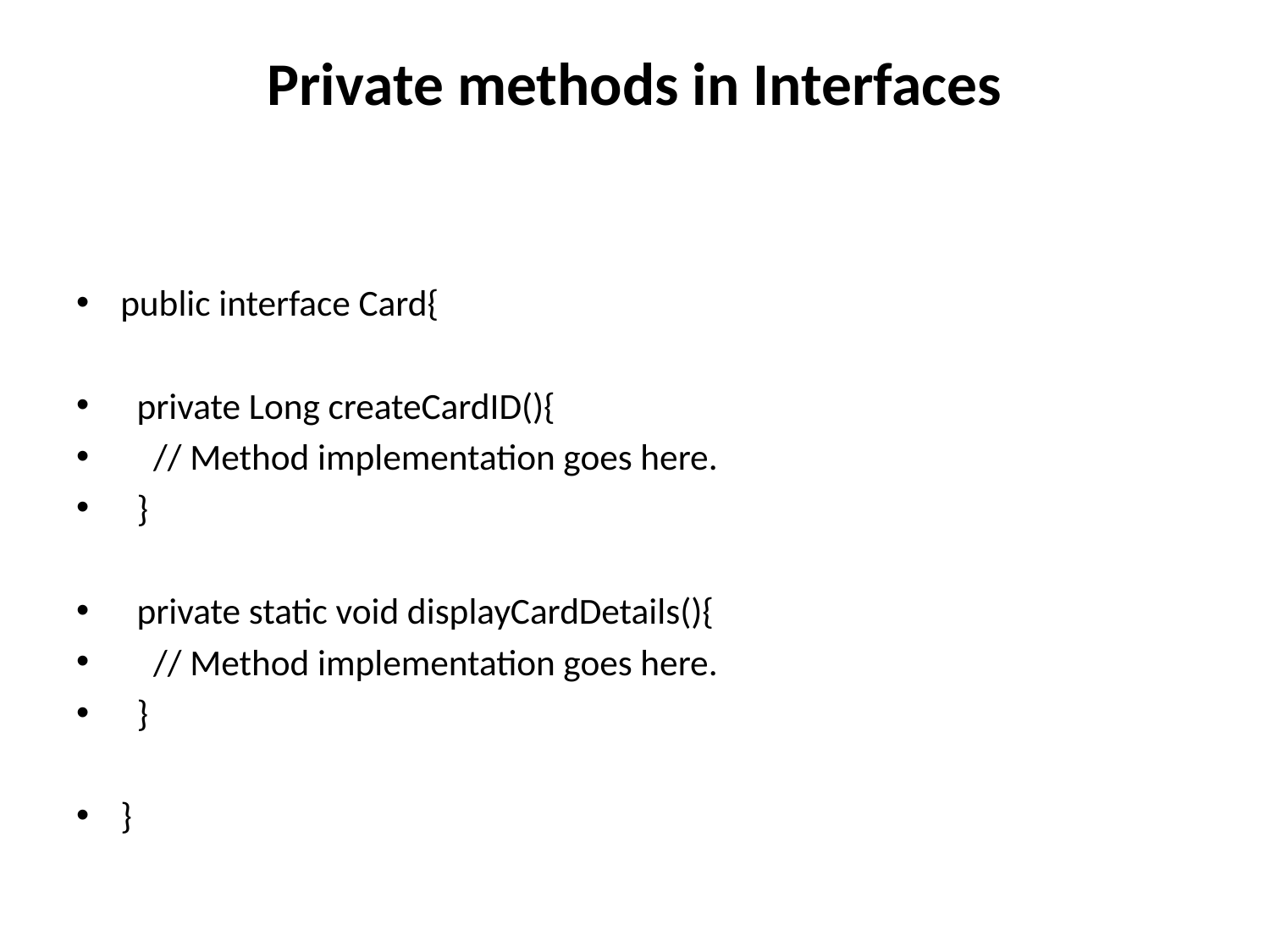

# Private methods in Interfaces

public interface Card{

  private Long createCardID(){
    // Method implementation goes here.
  }

  private static void displayCardDetails(){
    // Method implementation goes here.
  }

}